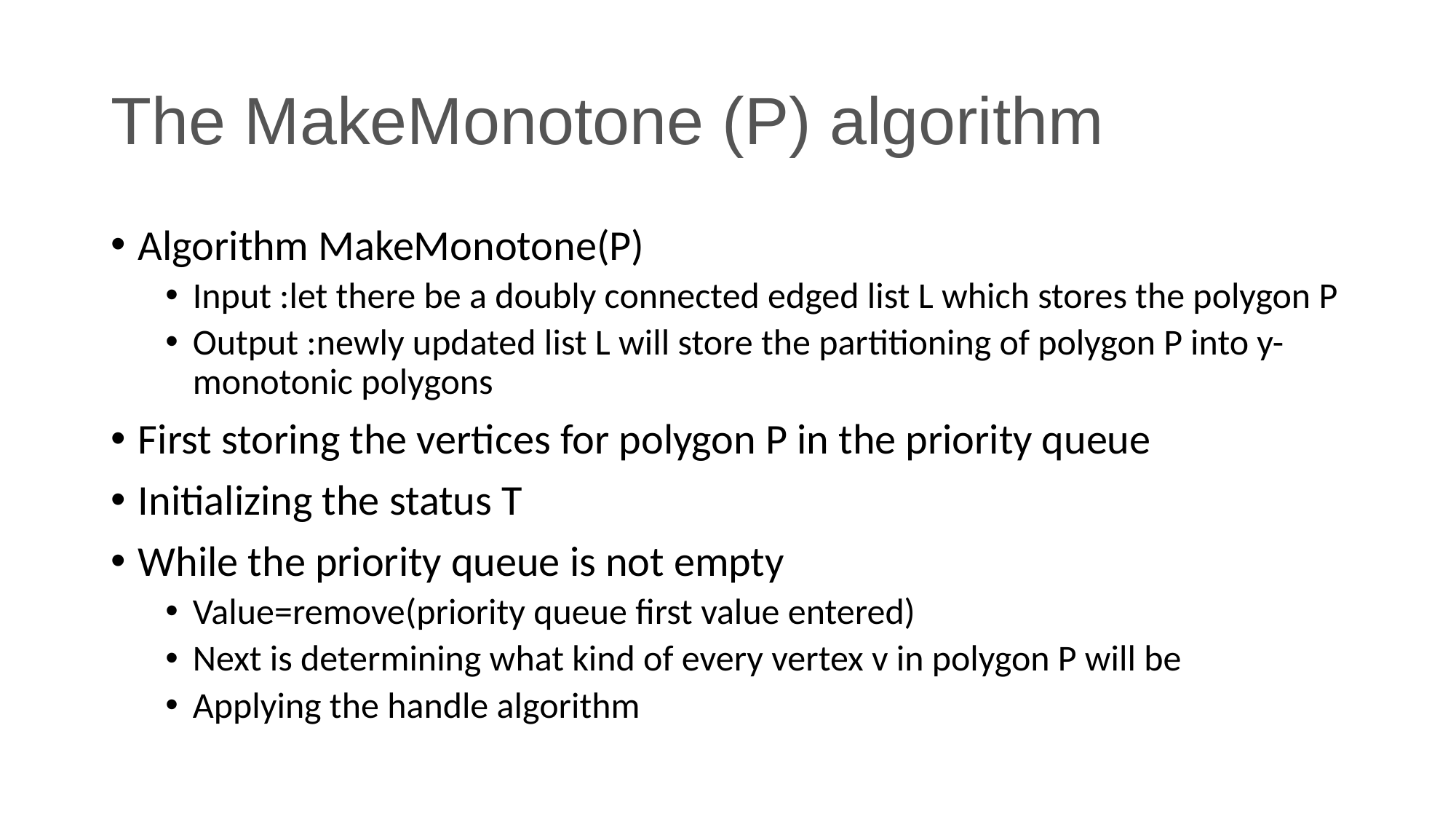

# The MakeMonotone (P) algorithm
Algorithm MakeMonotone(P)
Input :let there be a doubly connected edged list L which stores the polygon P
Output :newly updated list L will store the partitioning of polygon P into y-monotonic polygons
First storing the vertices for polygon P in the priority queue
Initializing the status T
While the priority queue is not empty
Value=remove(priority queue first value entered)
Next is determining what kind of every vertex v in polygon P will be
Applying the handle algorithm